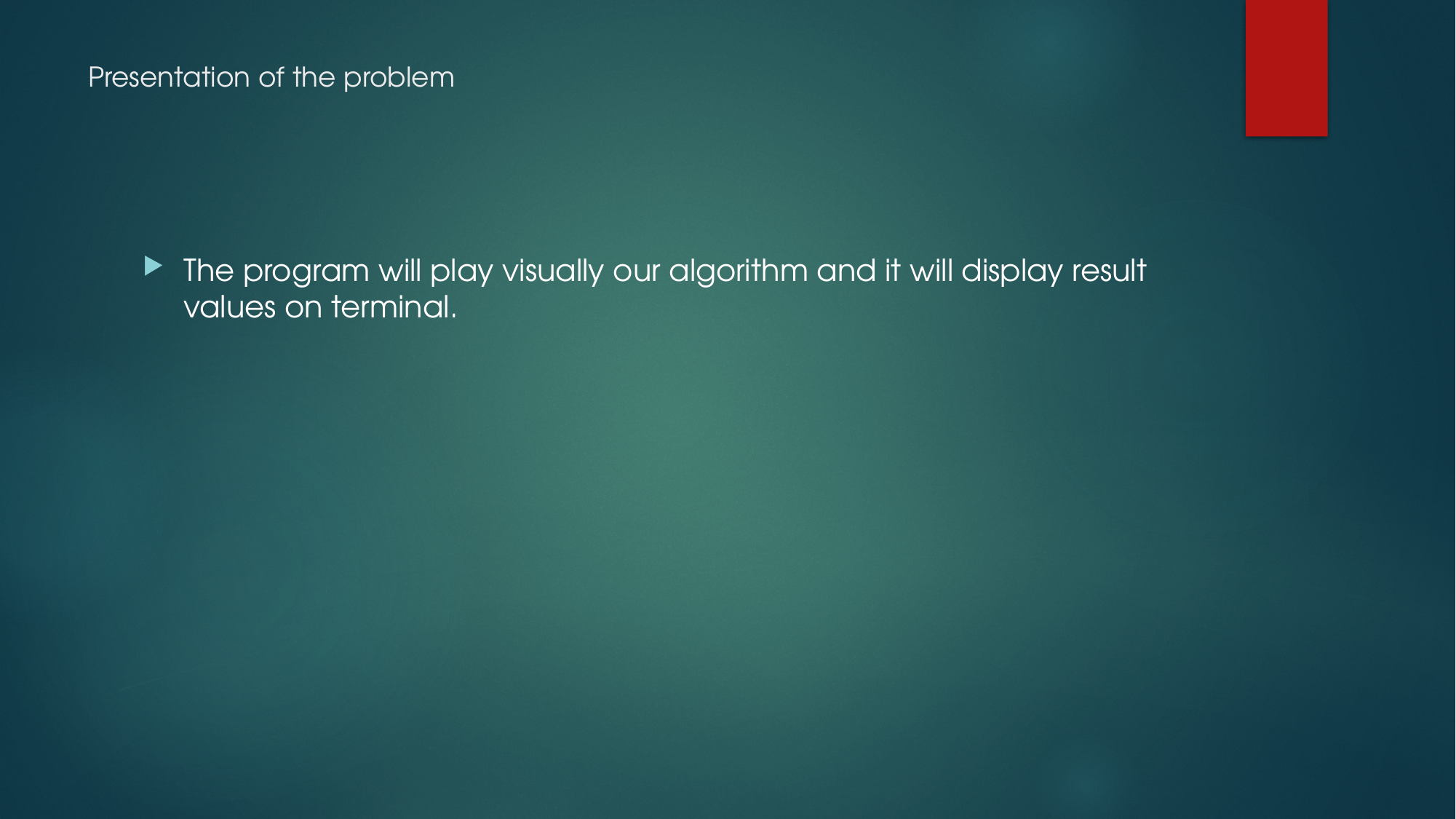

# Presentation of the problem
The program will play visually our algorithm and it will display result values on terminal.